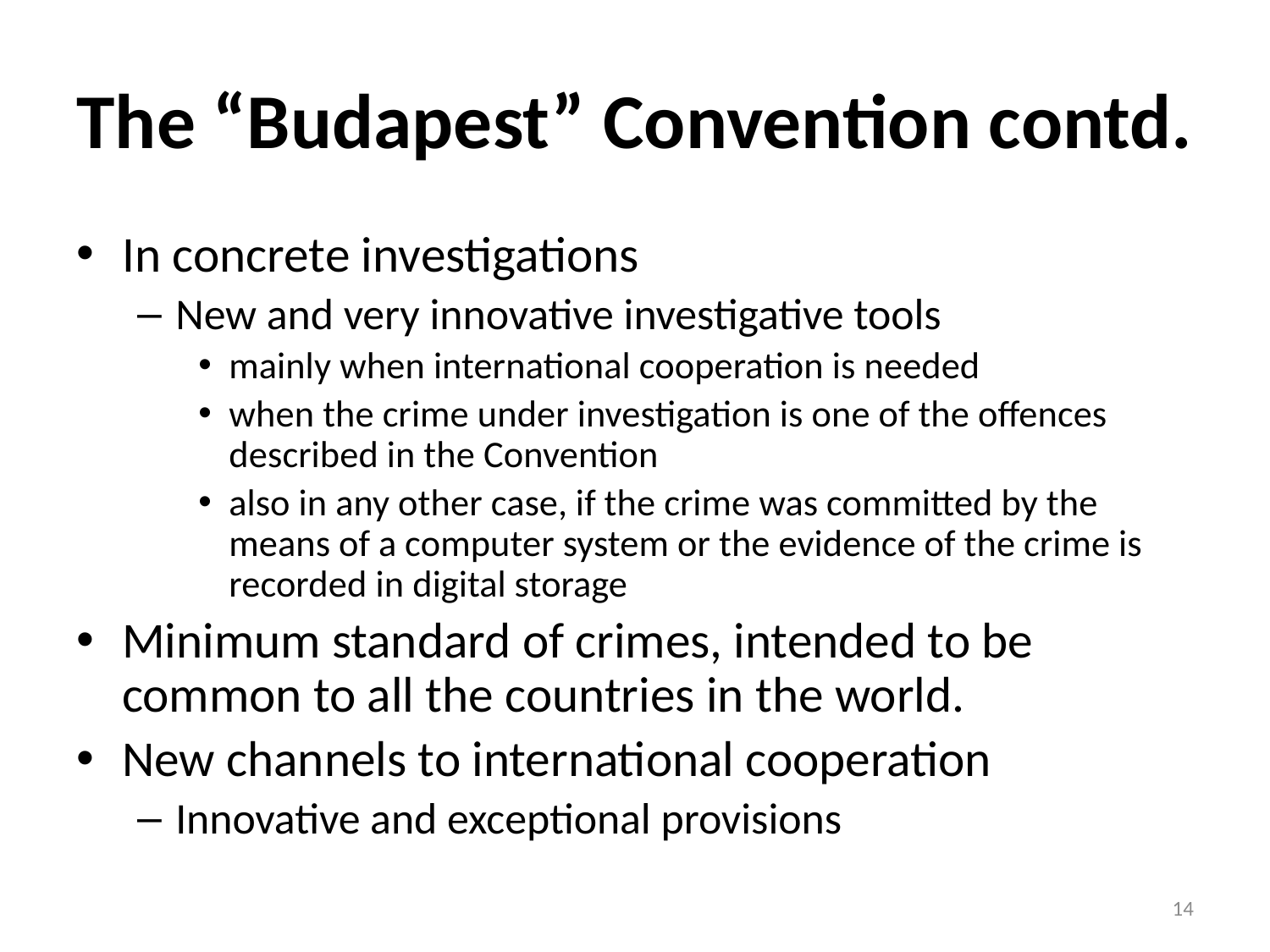

# The “Budapest” Convention contd.
In concrete investigations
New and very innovative investigative tools
mainly when international cooperation is needed
when the crime under investigation is one of the offences described in the Convention
also in any other case, if the crime was committed by the means of a computer system or the evidence of the crime is recorded in digital storage
Minimum standard of crimes, intended to be common to all the countries in the world.
New channels to international cooperation
Innovative and exceptional provisions

14